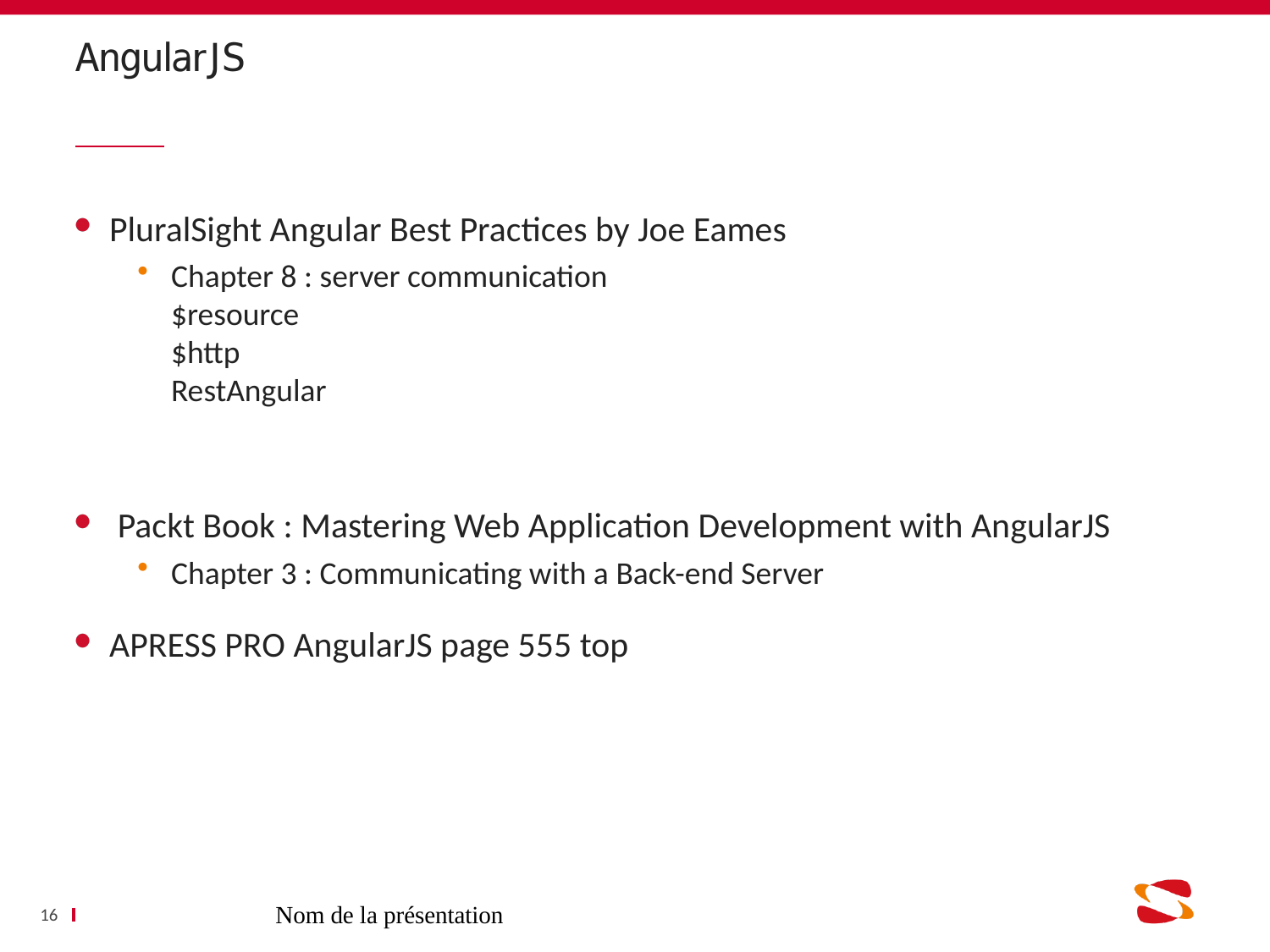

# AngularJS

PluralSight Angular Best Practices by Joe Eames
Chapter 8 : server communication
$resource
$http
RestAngular

 Packt Book : Mastering Web Application Development with AngularJS
Chapter 3 : Communicating with a Back-end Server
APRESS PRO AngularJS page 555 top
16
Nom de la présentation